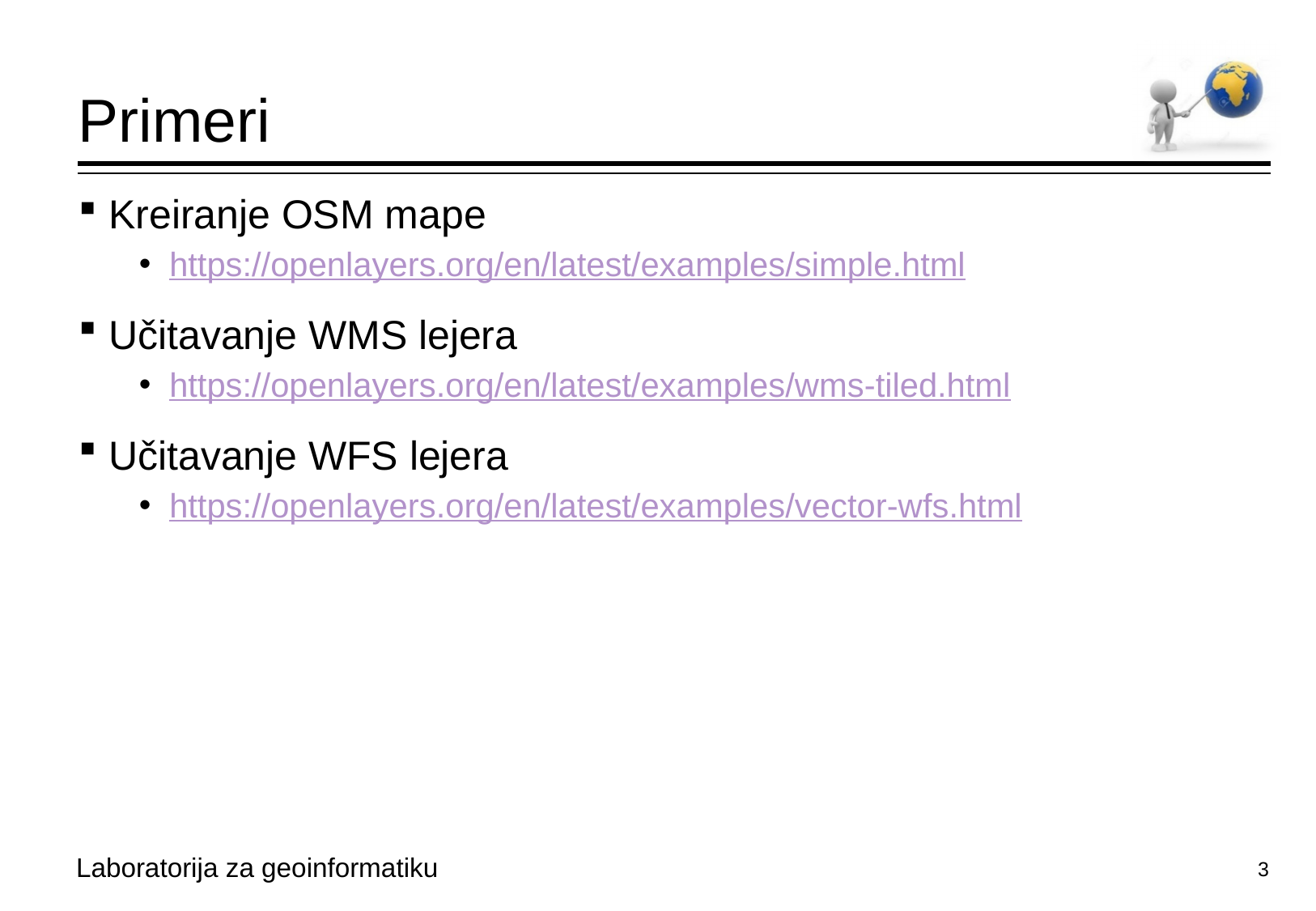

# Primeri
Kreiranje OSM mape
https://openlayers.org/en/latest/examples/simple.html
Učitavanje WMS lejera
https://openlayers.org/en/latest/examples/wms-tiled.html
Učitavanje WFS lejera
https://openlayers.org/en/latest/examples/vector-wfs.html
3